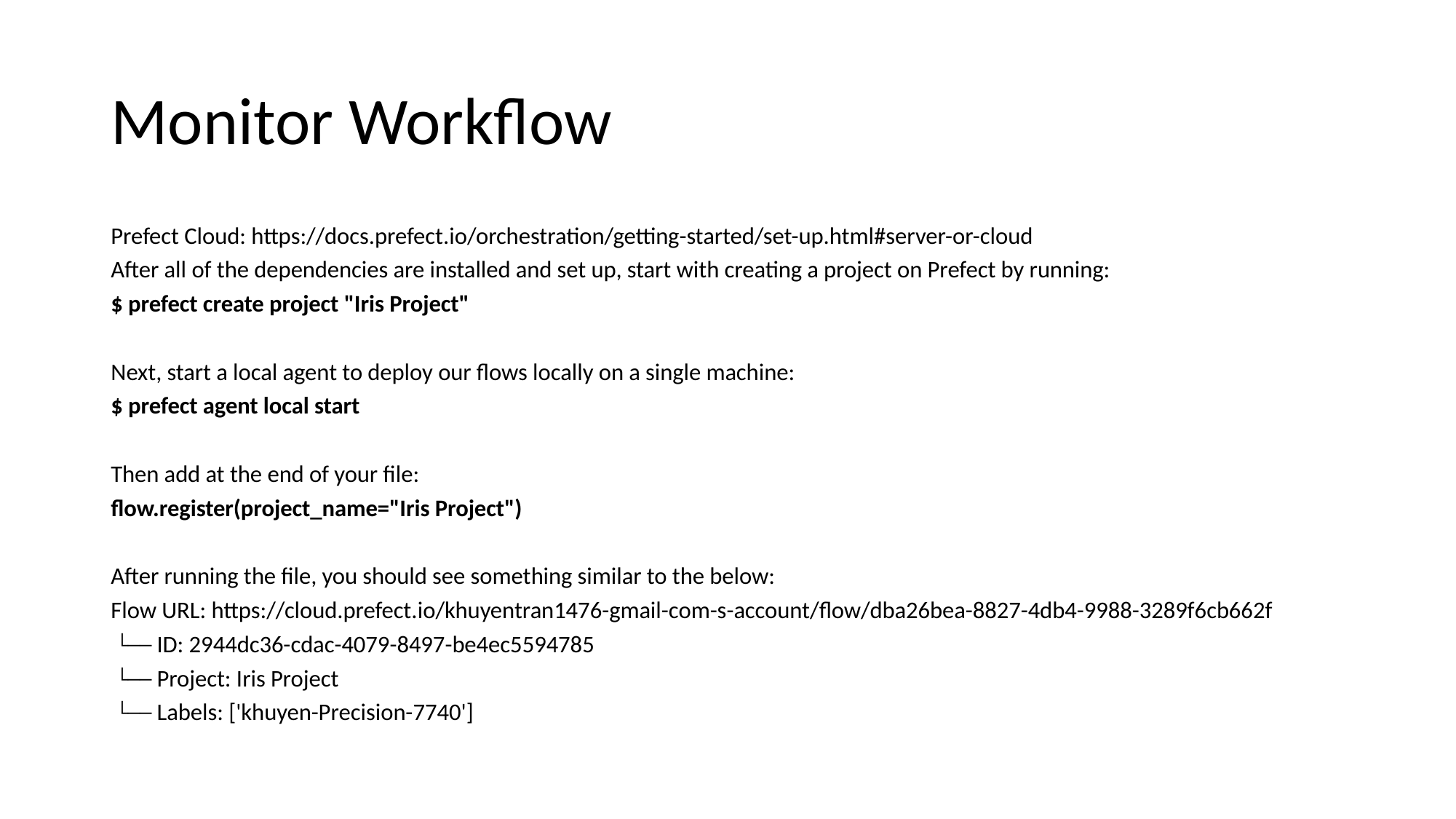

# Monitor Workflow
Prefect Cloud: https://docs.prefect.io/orchestration/getting-started/set-up.html#server-or-cloud
After all of the dependencies are installed and set up, start with creating a project on Prefect by running:
$ prefect create project "Iris Project"

Next, start a local agent to deploy our flows locally on a single machine:
$ prefect agent local start

Then add at the end of your file:
flow.register(project_name="Iris Project")

After running the file, you should see something similar to the below:
Flow URL: https://cloud.prefect.io/khuyentran1476-gmail-com-s-account/flow/dba26bea-8827-4db4-9988-3289f6cb662f
 └── ID: 2944dc36-cdac-4079-8497-be4ec5594785
 └── Project: Iris Project
 └── Labels: ['khuyen-Precision-7740']